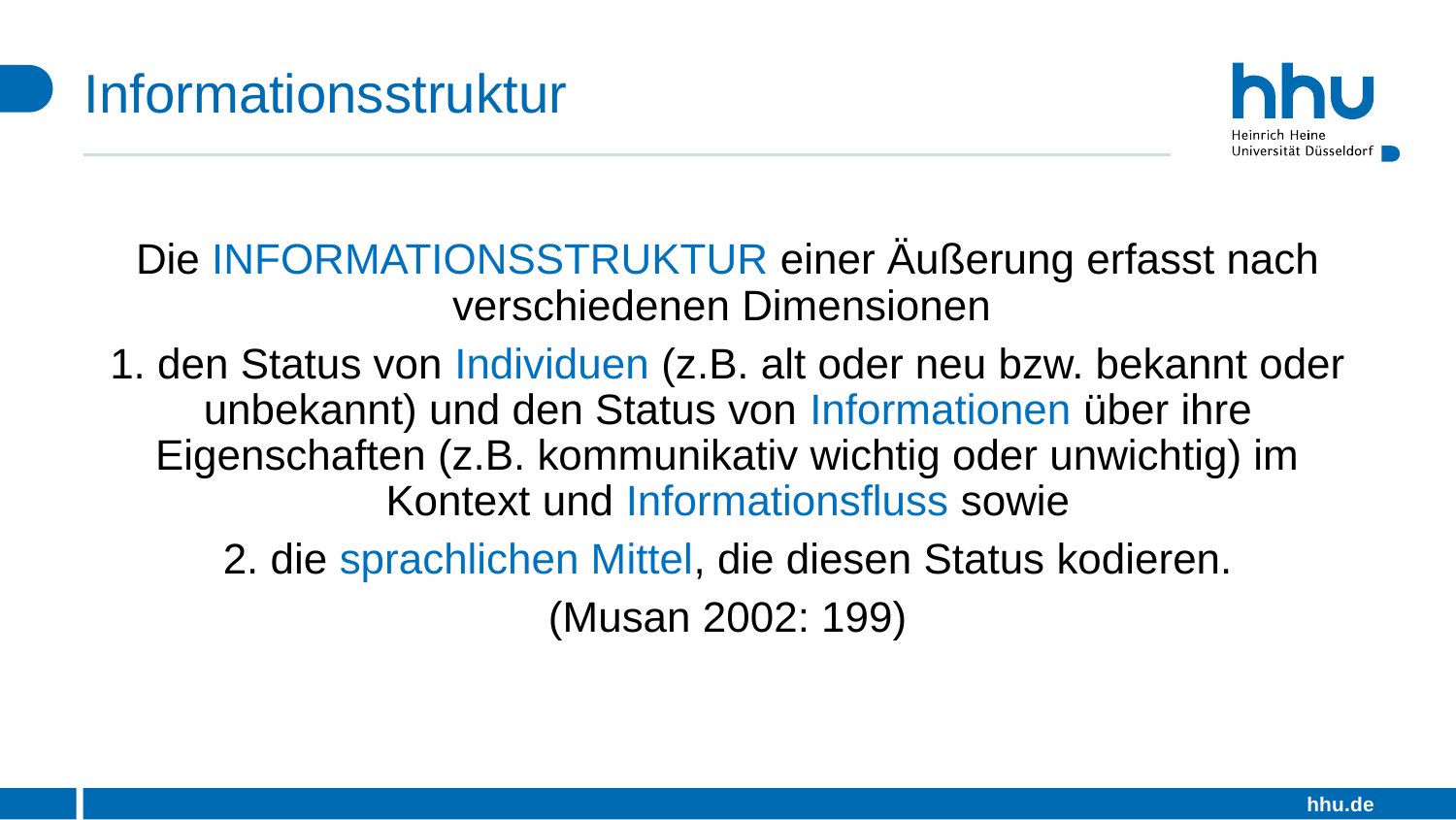

# Informationsstruktur
Die INFORMATIONSSTRUKTUR einer Äußerung erfasst nach verschiedenen Dimensionen
1. den Status von Individuen (z.B. alt oder neu bzw. bekannt oder unbekannt) und den Status von Informationen über ihre Eigenschaften (z.B. kommunikativ wichtig oder unwichtig) im Kontext und Informationsfluss sowie
2. die sprachlichen Mittel, die diesen Status kodieren.
(Musan 2002: 199)